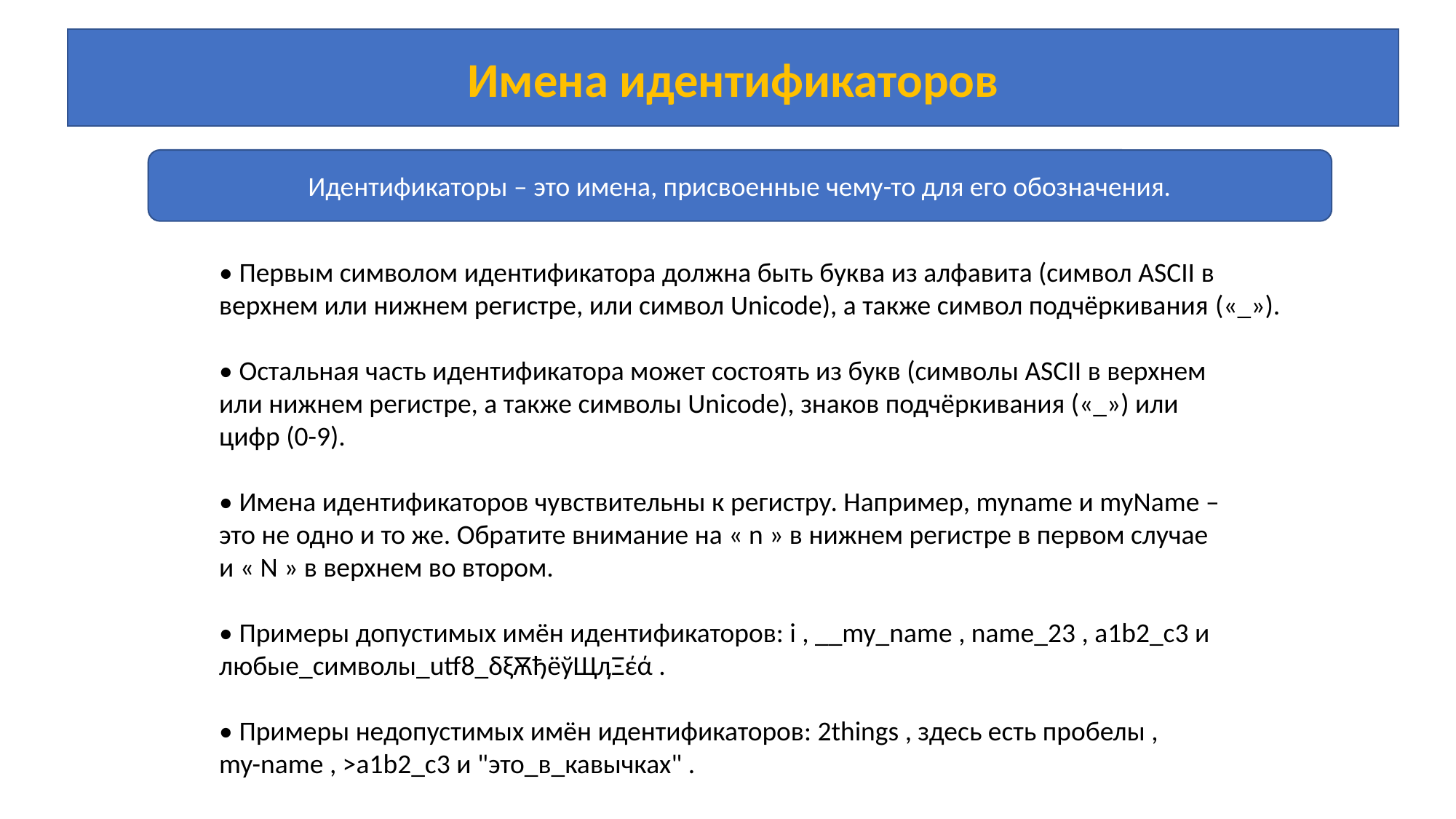

Имена идентификаторов
Идентификаторы – это имена, присвоенные чему-то для его обозначения.
• Первым символом идентификатора должна быть буква из алфавита (символ ASCII в
верхнем или нижнем регистре, или символ Unicode), а также символ подчёркивания («_»).

• Остальная часть идентификатора может состоять из букв (символы ASCII в верхнем
или нижнем регистре, а также символы Unicode), знаков подчёркивания («_») или
цифр (0-9).

• Имена идентификаторов чувствительны к регистру. Например, myname и myName –
это не одно и то же. Обратите внимание на « n » в нижнем регистре в первом случае
и « N » в верхнем во втором.

• Примеры допустимых имён идентификаторов: i , __my_name , name_23 , a1b2_c3 и
любые_символы_utf8_δξѪђёўЩӆΞέά .

• Примеры недопустимых имён идентификаторов: 2things , здесь есть пробелы ,
my-name , >a1b2_c3 и "это_в_кавычках" .